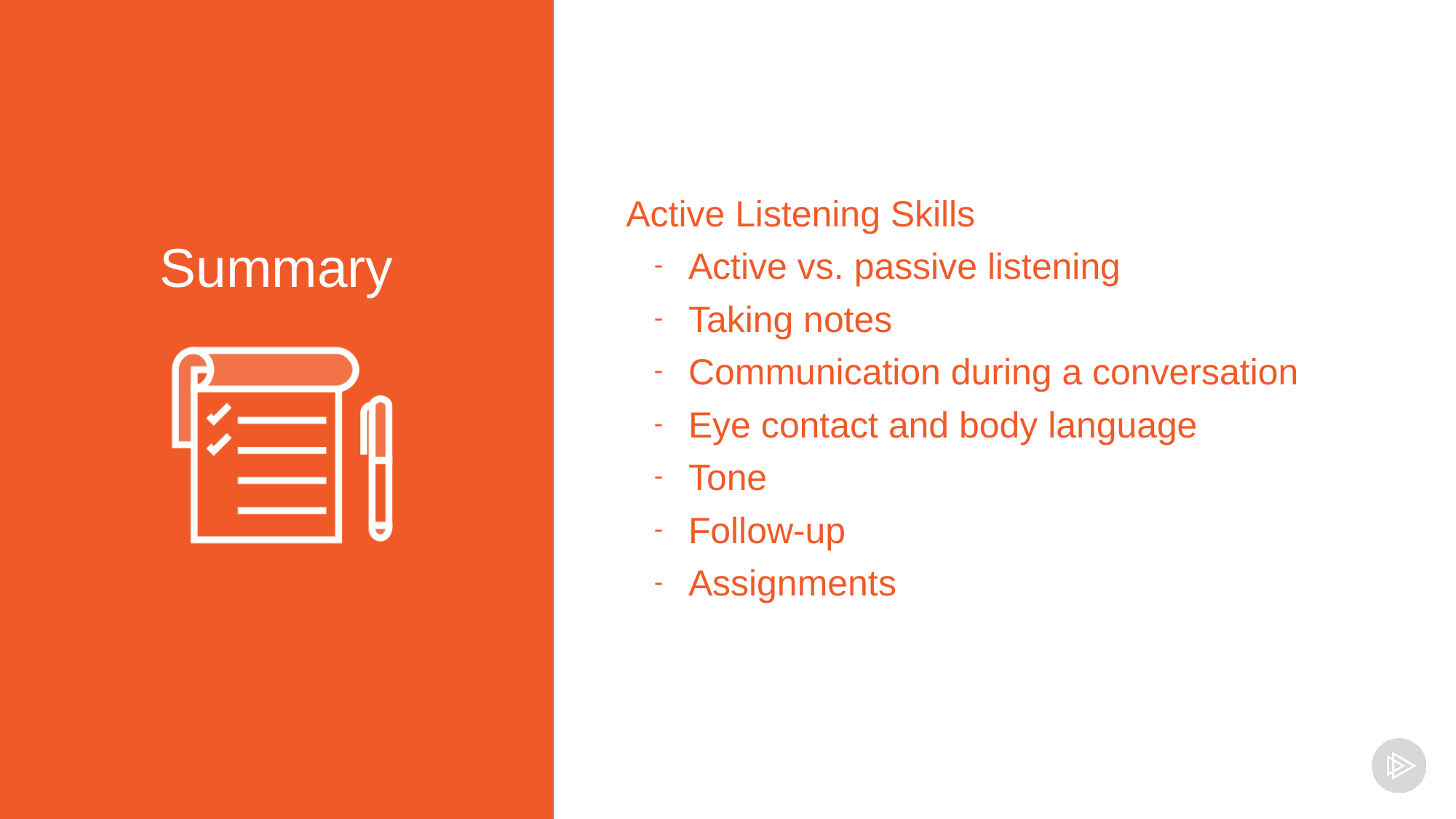

Active Listening Skills
Active vs. passive listening
Taking notes
Communication during a conversation
Eye contact and body language
Tone
Follow-up
Assignments
Summary